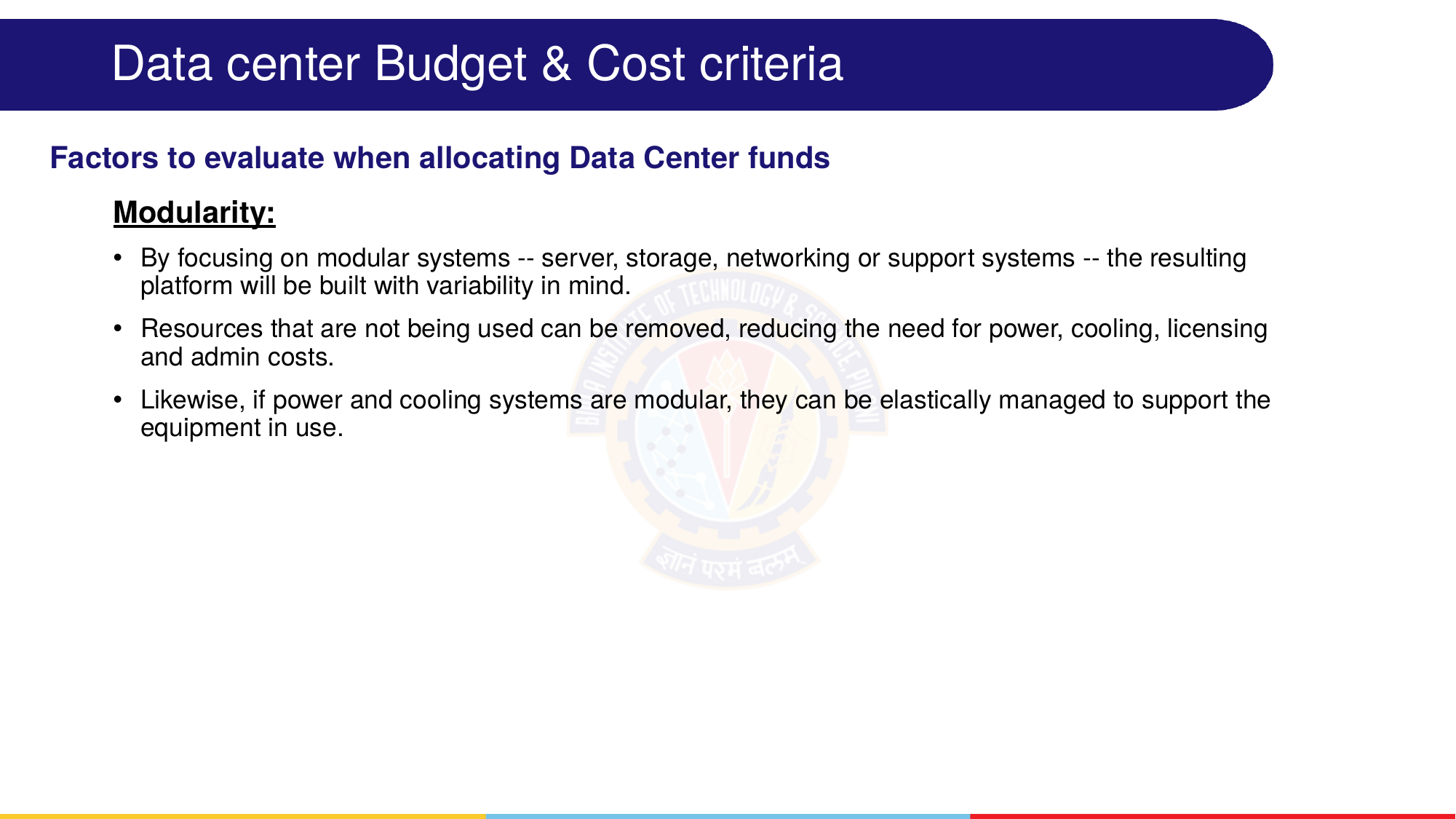

# Data center Budget & Cost criteria
Factors to evaluate when allocating Data Center funds
Modularity:
By focusing on modular systems -- server, storage, networking or support systems -- the resulting platform will be built with variability in mind.
Resources that are not being used can be removed, reducing the need for power, cooling, licensing and admin costs.
Likewise, if power and cooling systems are modular, they can be elastically managed to support the equipment in use.